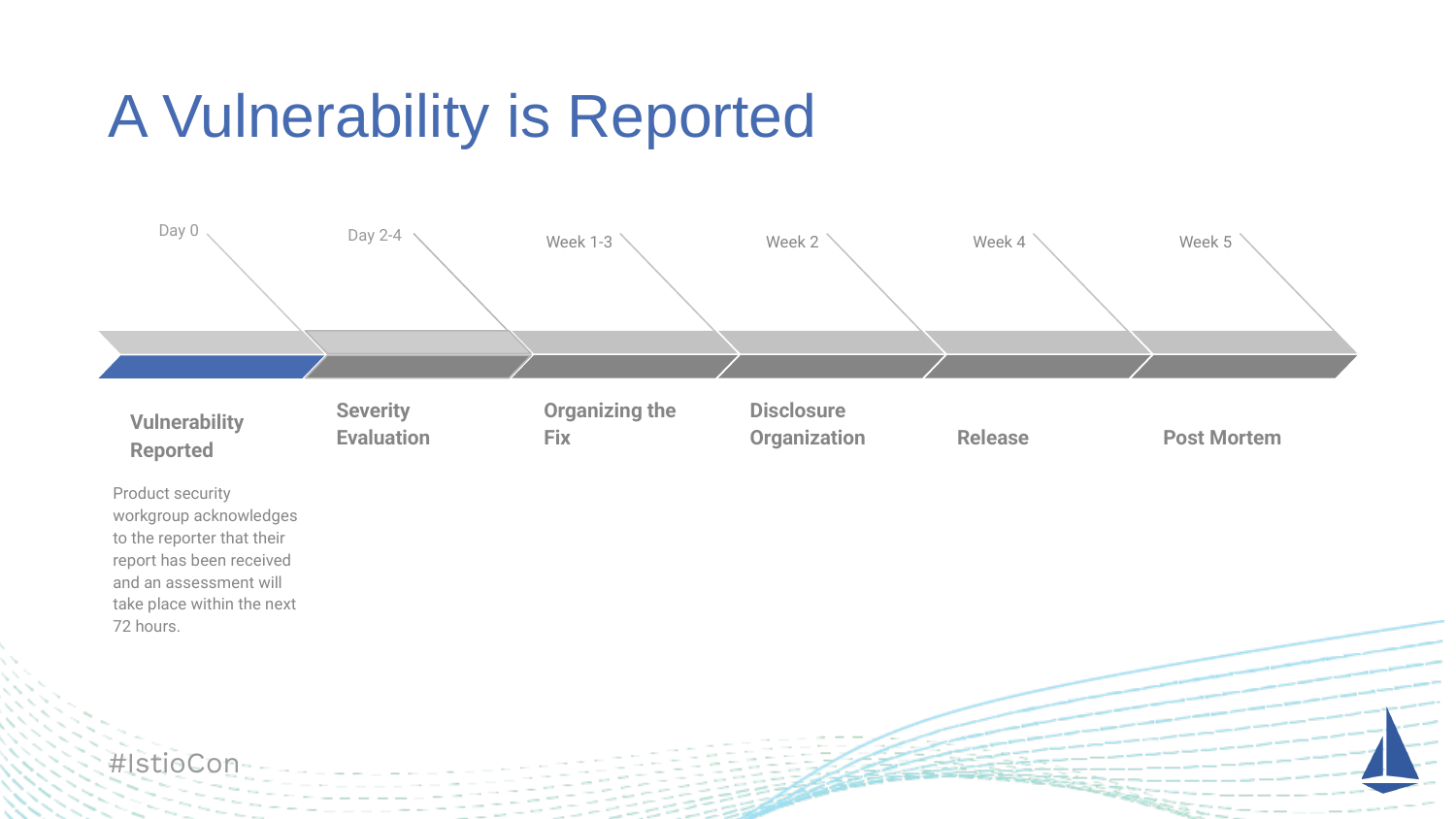

# A Vulnerability is Reported

Day 0
Vulnerability Reported
Product security workgroup acknowledges to the reporter that their report has been received and an assessment will take place within the next 72 hours.

Day 2-4

Severity Evaluation
Week 1-3

Organizing the Fix
Week 2

Disclosure Organization
Week 4

Release
Week 5

Post Mortem